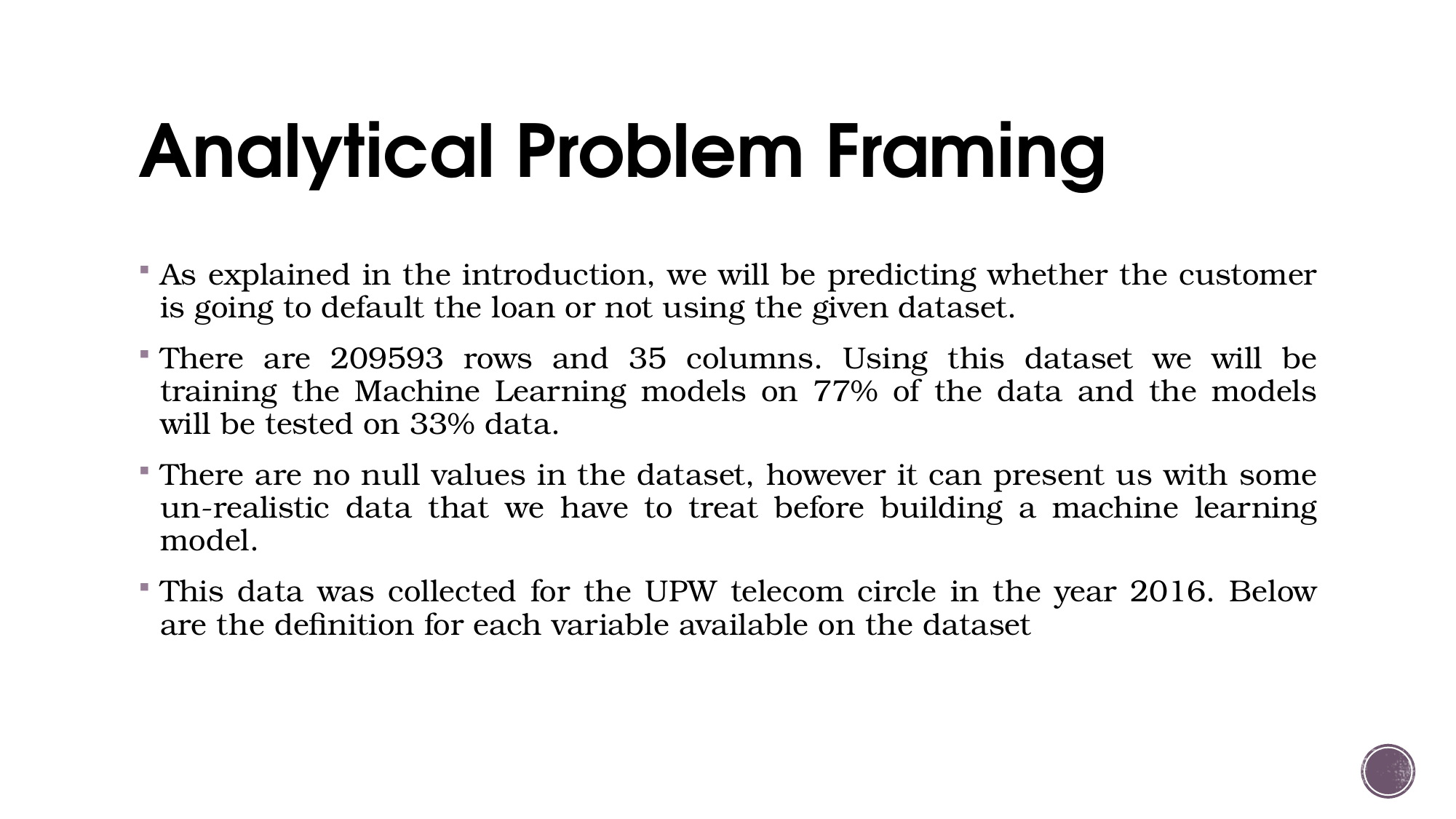

# Analytical Problem Framing
As explained in the introduction, we will be predicting whether the customer is going to default the loan or not using the given dataset.
There are 209593 rows and 35 columns. Using this dataset we will be training the Machine Learning models on 77% of the data and the models will be tested on 33% data.
There are no null values in the dataset, however it can present us with some un-realistic data that we have to treat before building a machine learning model.
This data was collected for the UPW telecom circle in the year 2016. Below are the definition for each variable available on the dataset